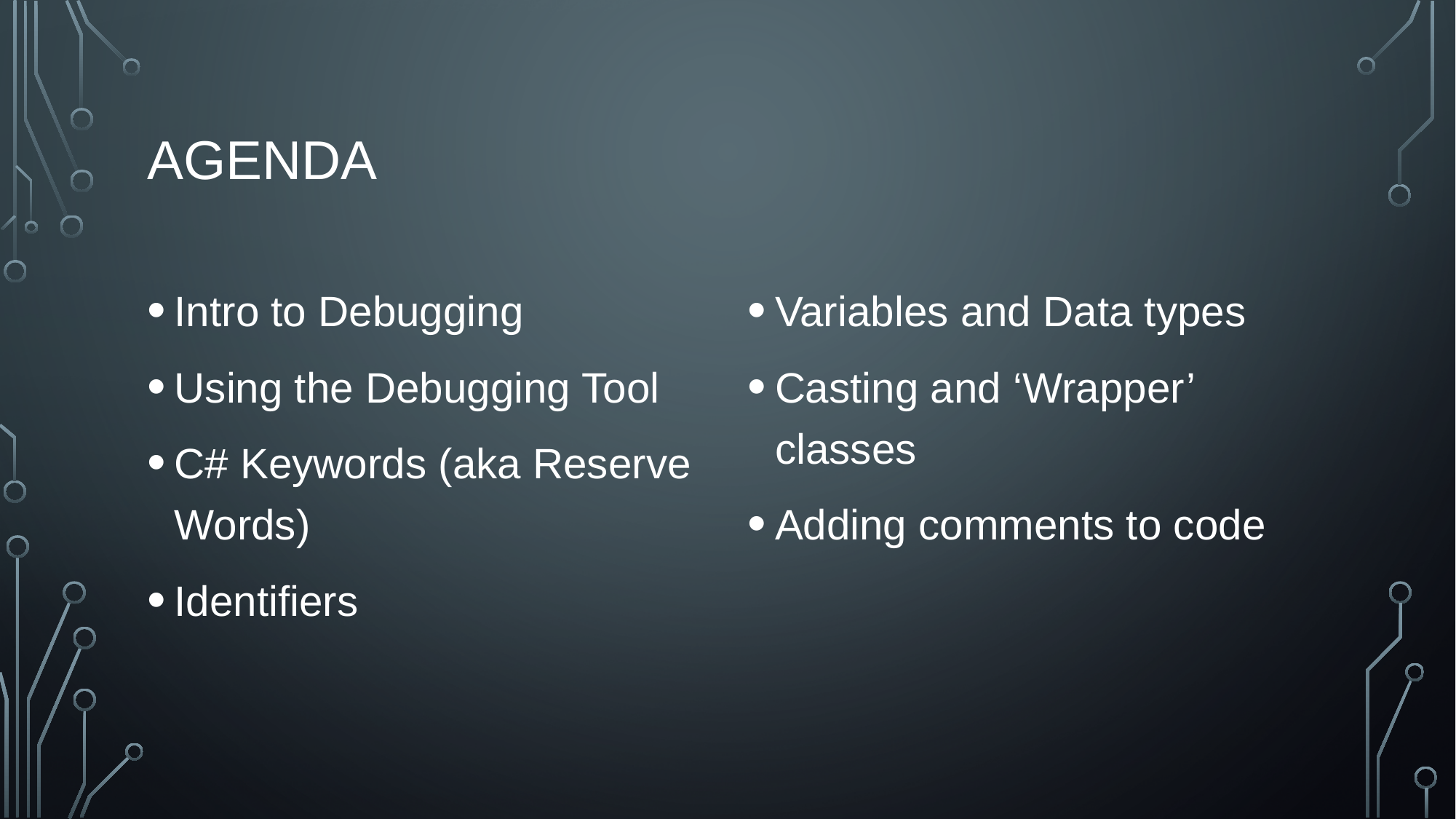

# agenda
Intro to Debugging
Using the Debugging Tool
C# Keywords (aka Reserve Words)
Identifiers

Variables and Data types
Casting and ‘Wrapper’ classes
Adding comments to code